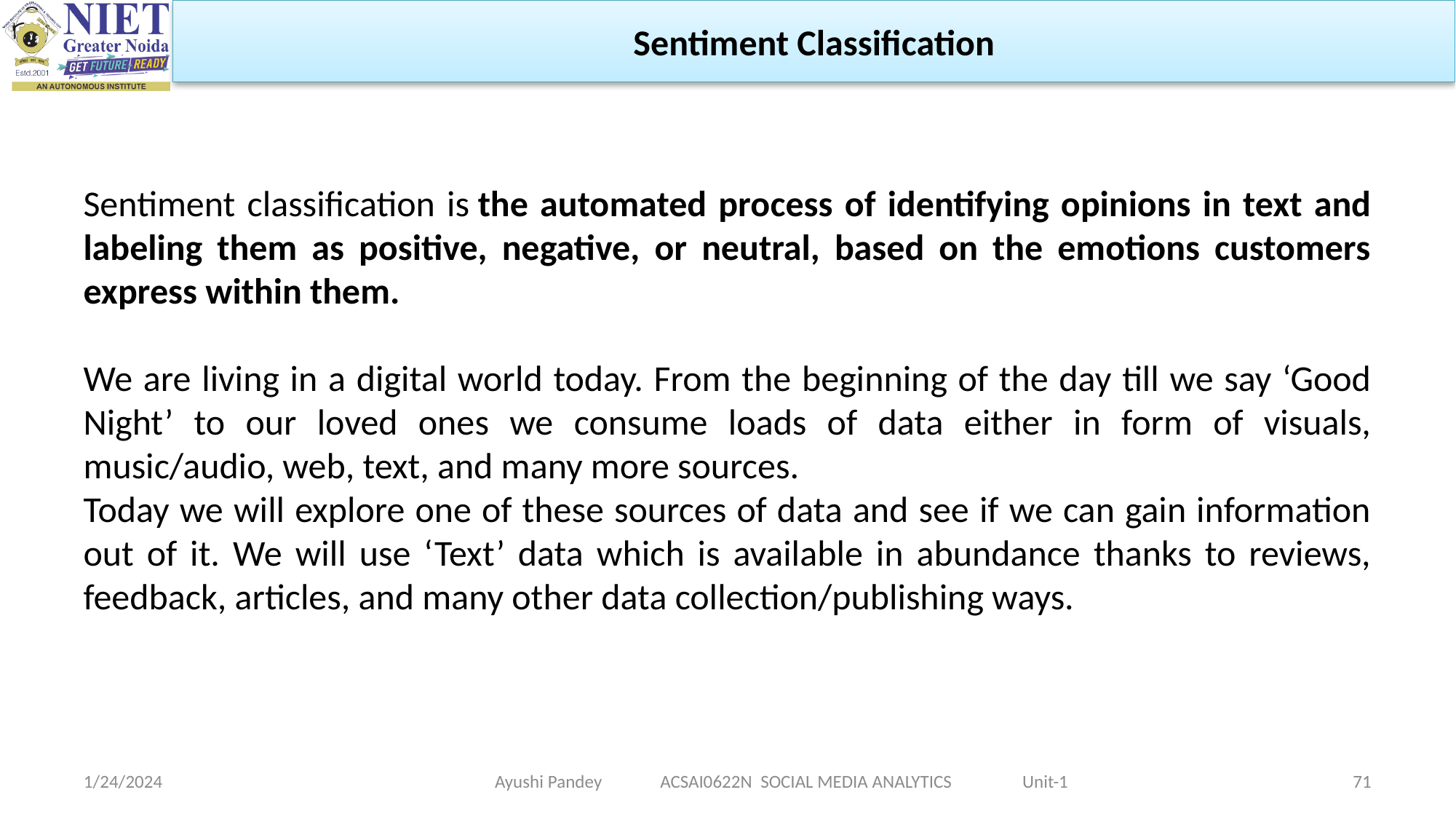

Sentiment Classification
Sentiment classification is the automated process of identifying opinions in text and labeling them as positive, negative, or neutral, based on the emotions customers express within them.

We are living in a digital world today. From the beginning of the day till we say ‘Good Night’ to our loved ones we consume loads of data either in form of visuals, music/audio, web, text, and many more sources.
Today we will explore one of these sources of data and see if we can gain information out of it. We will use ‘Text’ data which is available in abundance thanks to reviews, feedback, articles, and many other data collection/publishing ways.

Ayushi Pandey              ACSAI0622N  SOCIAL MEDIA ANALYTICS                 Unit-1
1/24/2024
71